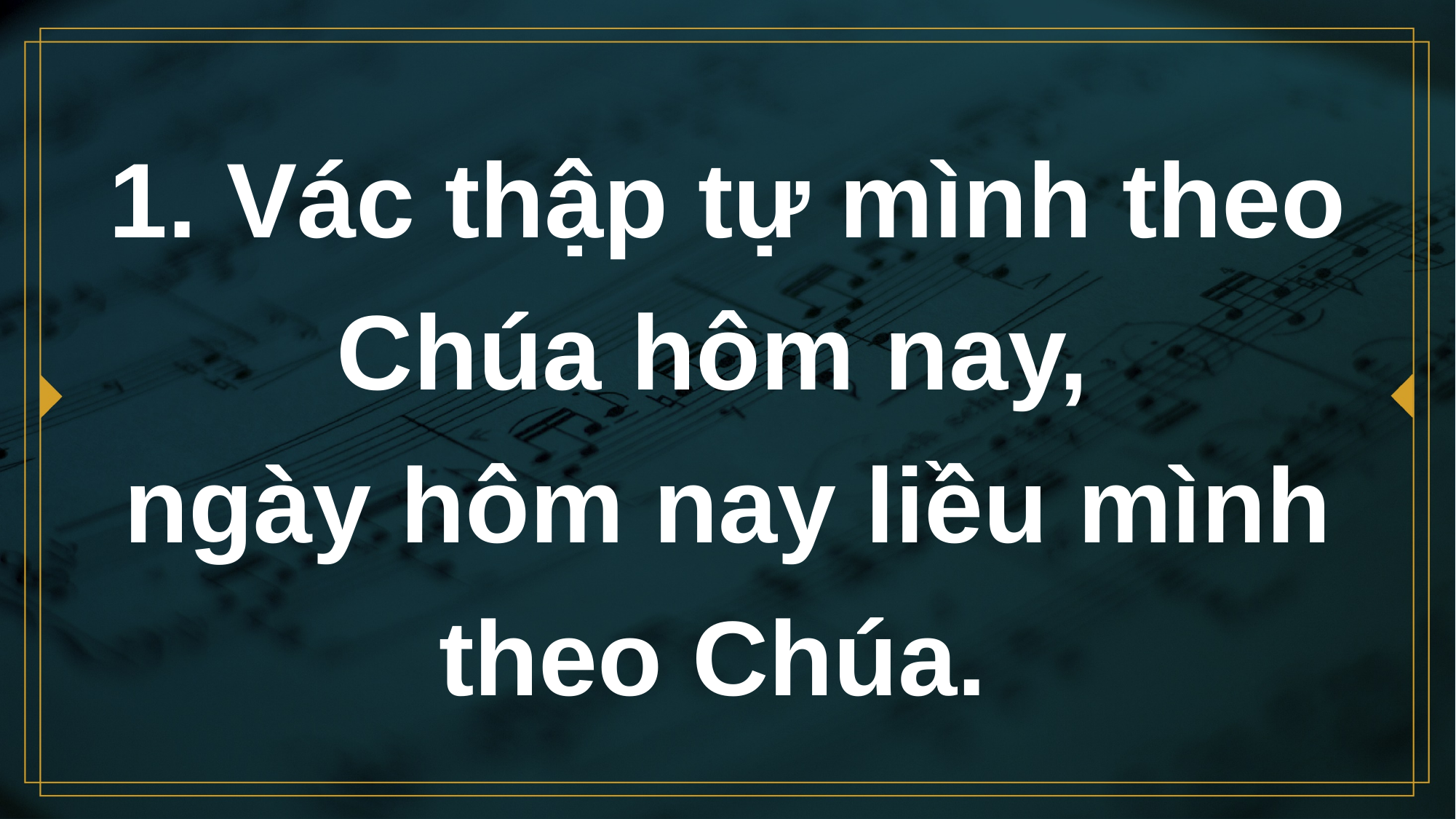

# 1. Vác thập tự mình theo Chúa hôm nay, ngày hôm nay liều mình theo Chúa.